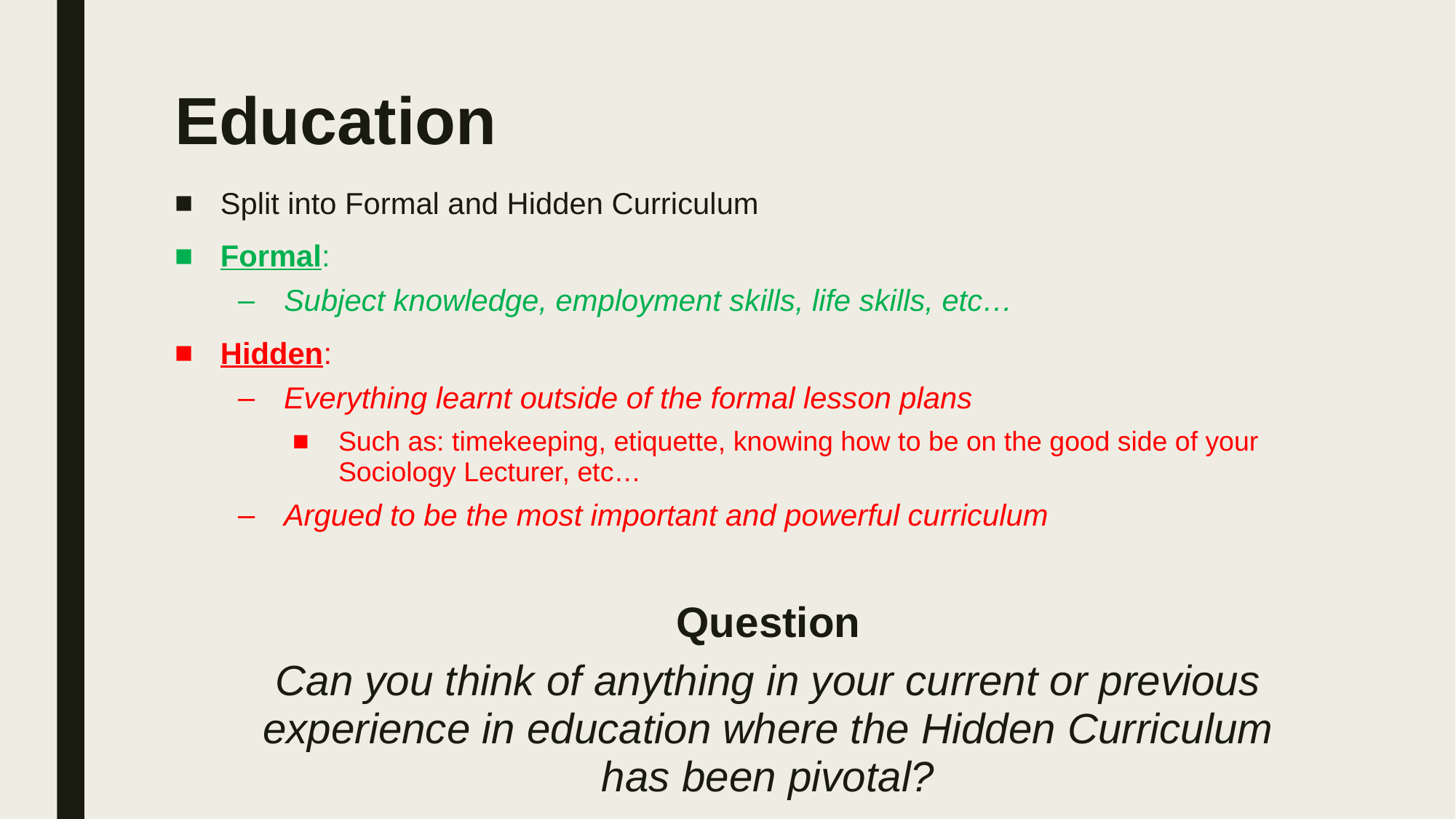

# Education
Split into Formal and Hidden Curriculum
Formal:
Subject knowledge, employment skills, life skills, etc…
Hidden:
Everything learnt outside of the formal lesson plans
Such as: timekeeping, etiquette, knowing how to be on the good side of your Sociology Lecturer, etc…
Argued to be the most important and powerful curriculum

Question
Can you think of anything in your current or previous experience in education where the Hidden Curriculum has been pivotal?